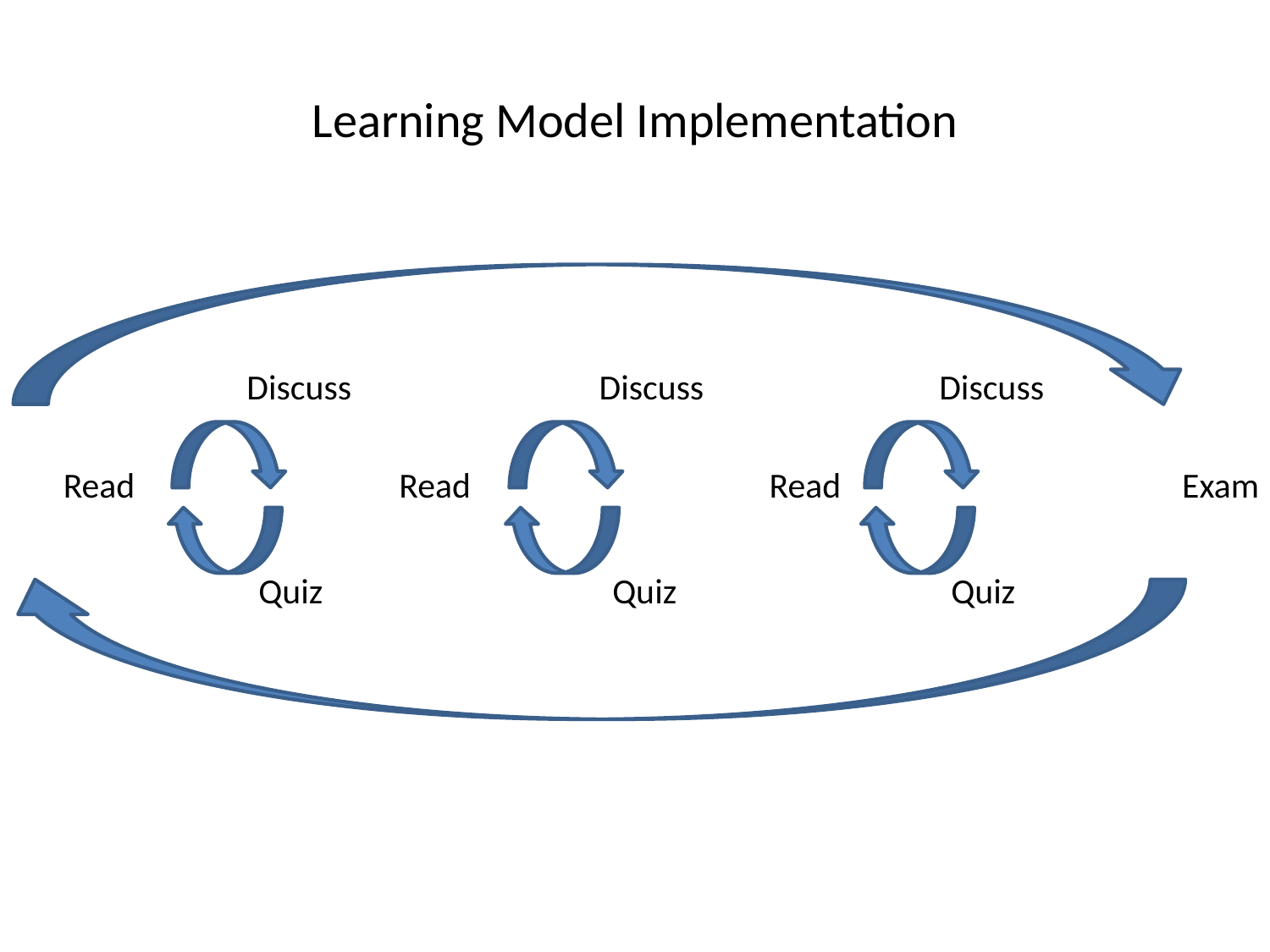

# Learning Model Implementation

Discuss
Discuss
Discuss

Read
Read
Read
Exam

Quiz
Quiz
Quiz